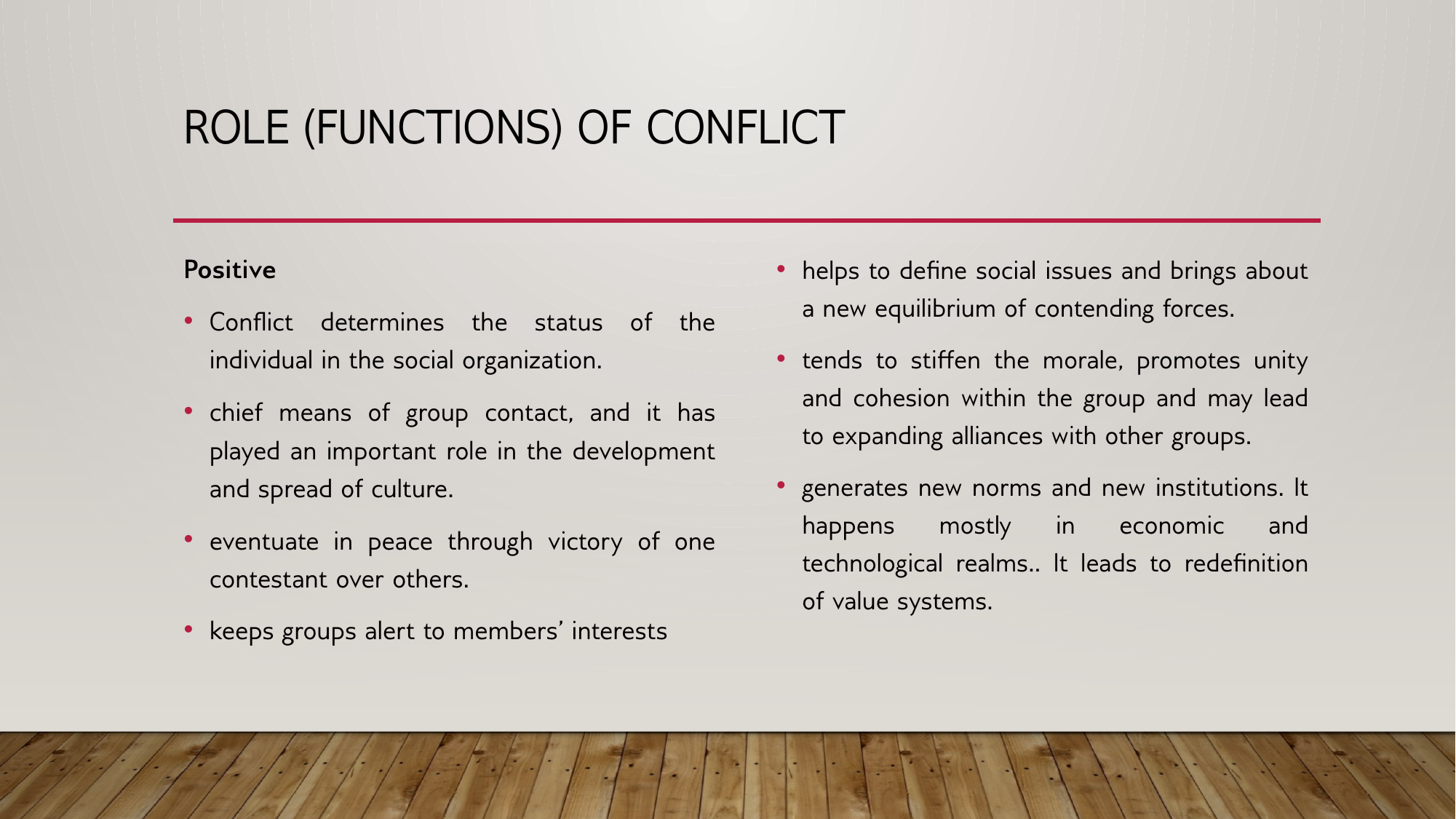

# Role (Functions) of conflict
Positive
Conflict determines the status of the individual in the social organization.
chief means of group contact, and it has played an important role in the development and spread of culture.
eventuate in peace through victory of one contestant over others.
keeps groups alert to members’ interests

helps to define social issues and brings about a new equilibrium of contending forces.
tends to stiffen the morale, promotes unity and cohesion within the group and may lead to expanding alliances with other groups.
generates new norms and new institutions. It happens mostly in economic and technological realms.. It leads to redefinition of value systems.